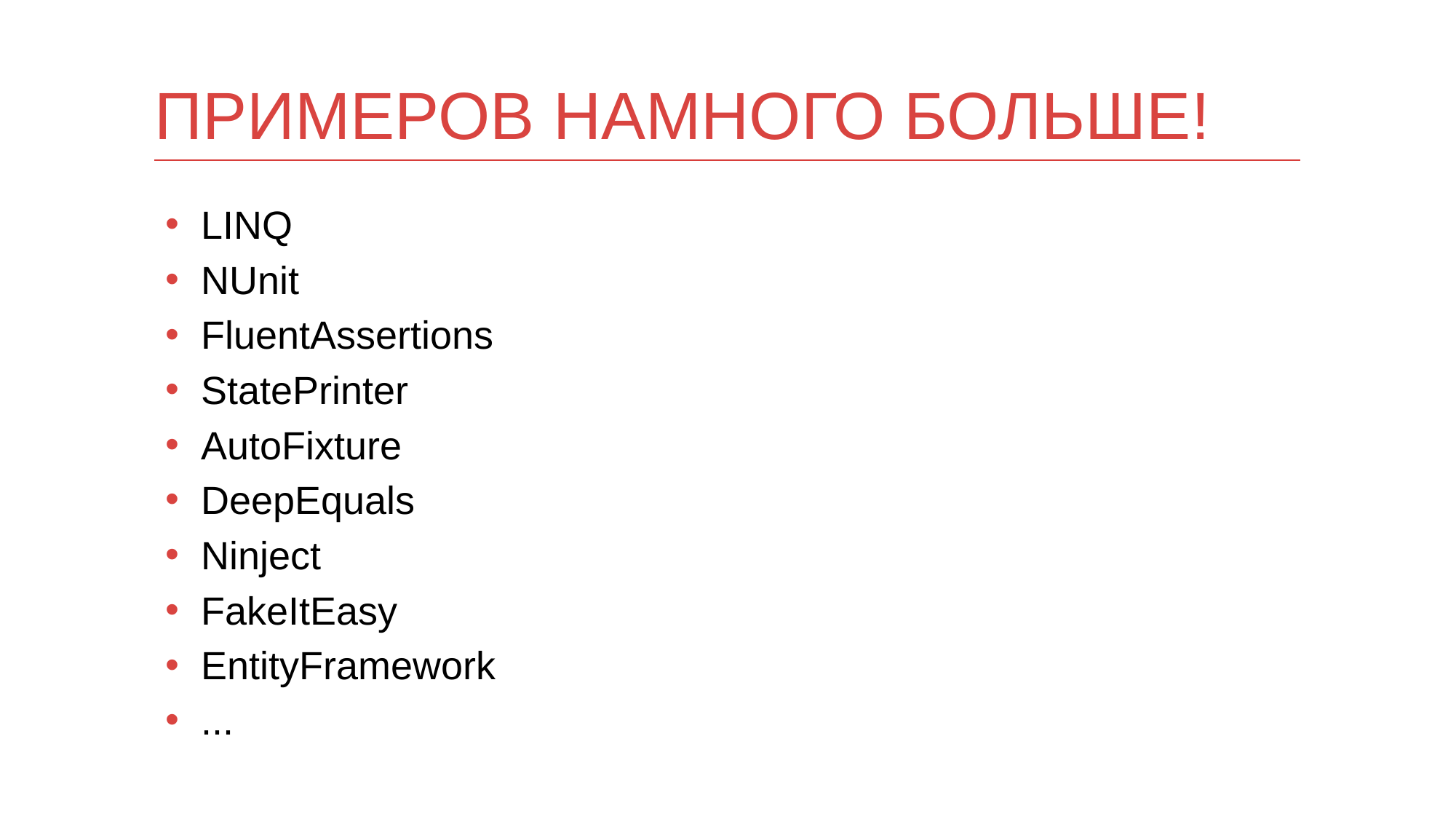

# Примеров намного больше!
LINQ
NUnit
FluentAssertions
StatePrinter
AutoFixture
DeepEquals
Ninject
FakeItEasy
EntityFramework
...